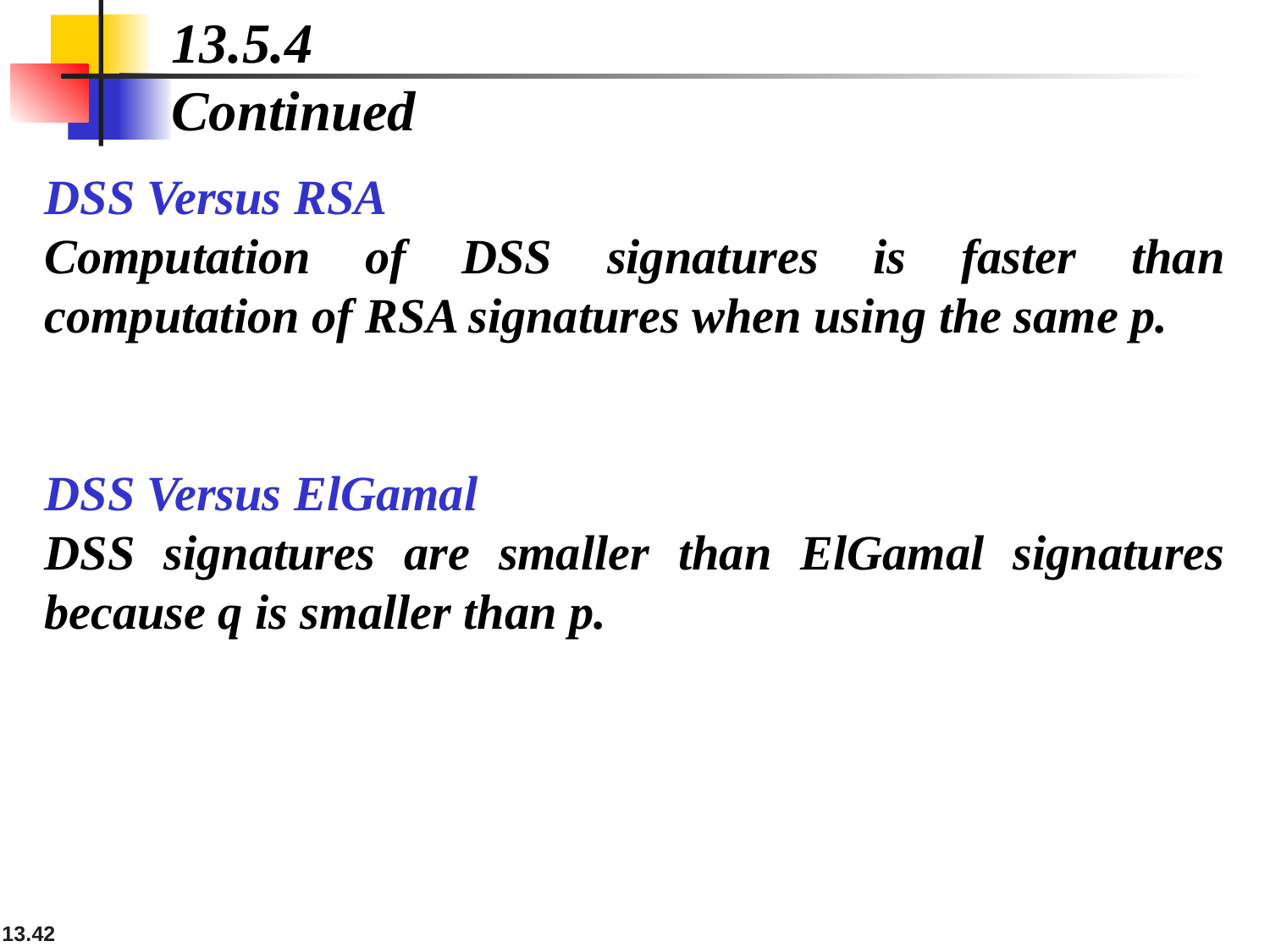

13.5.4  Continued

DSS Versus RSA
Computation of DSS signatures is faster than computation of RSA signatures when using the same p.

DSS Versus ElGamal
DSS signatures are smaller than ElGamal signatures because q is smaller than p.
13.42